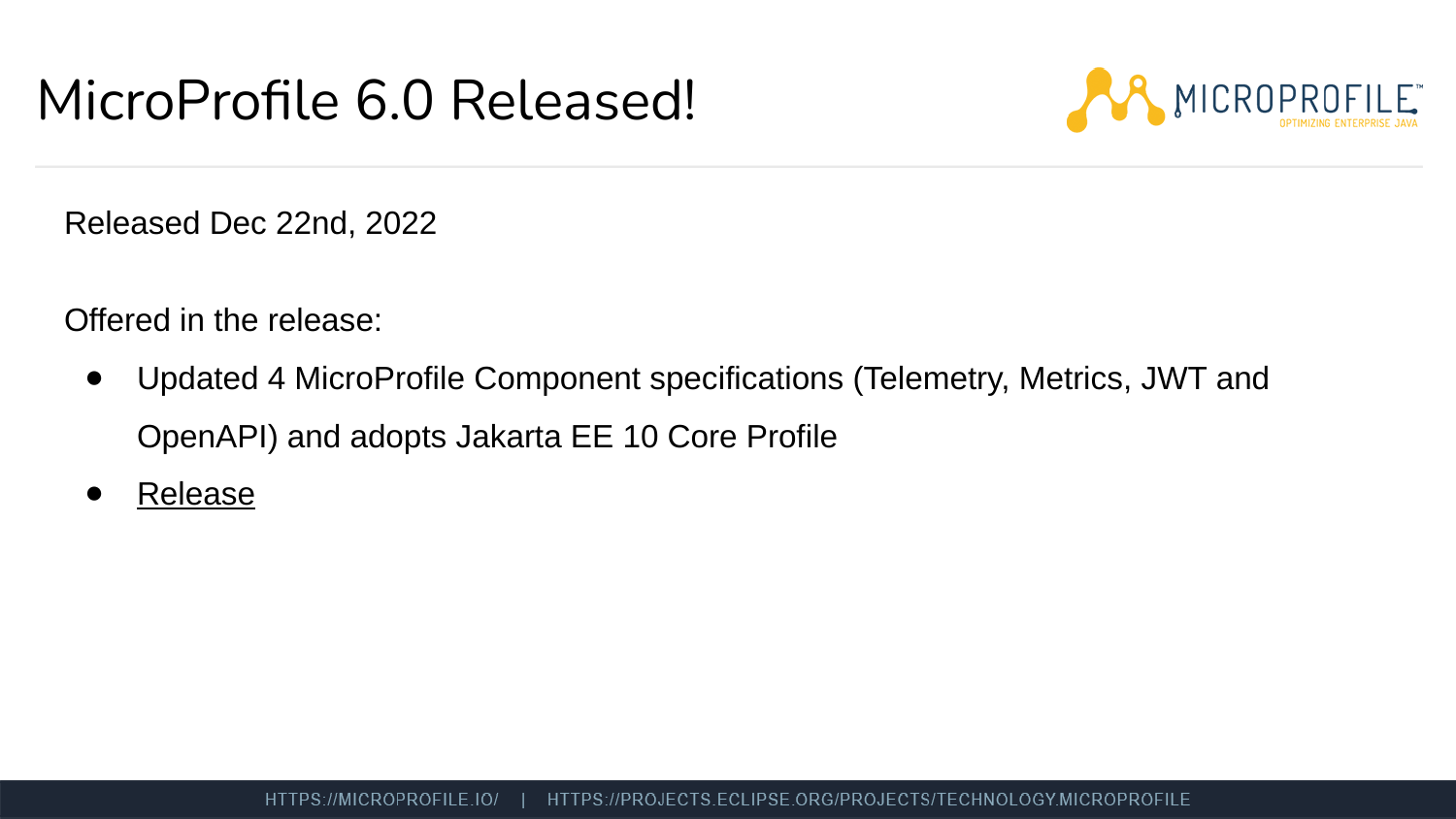

# MicroProfile 6.0 Released!
Released Dec 22nd, 2022

Offered in the release:
Updated 4 MicroProfile Component specifications (Telemetry, Metrics, JWT and OpenAPI) and adopts Jakarta EE 10 Core Profile
Release